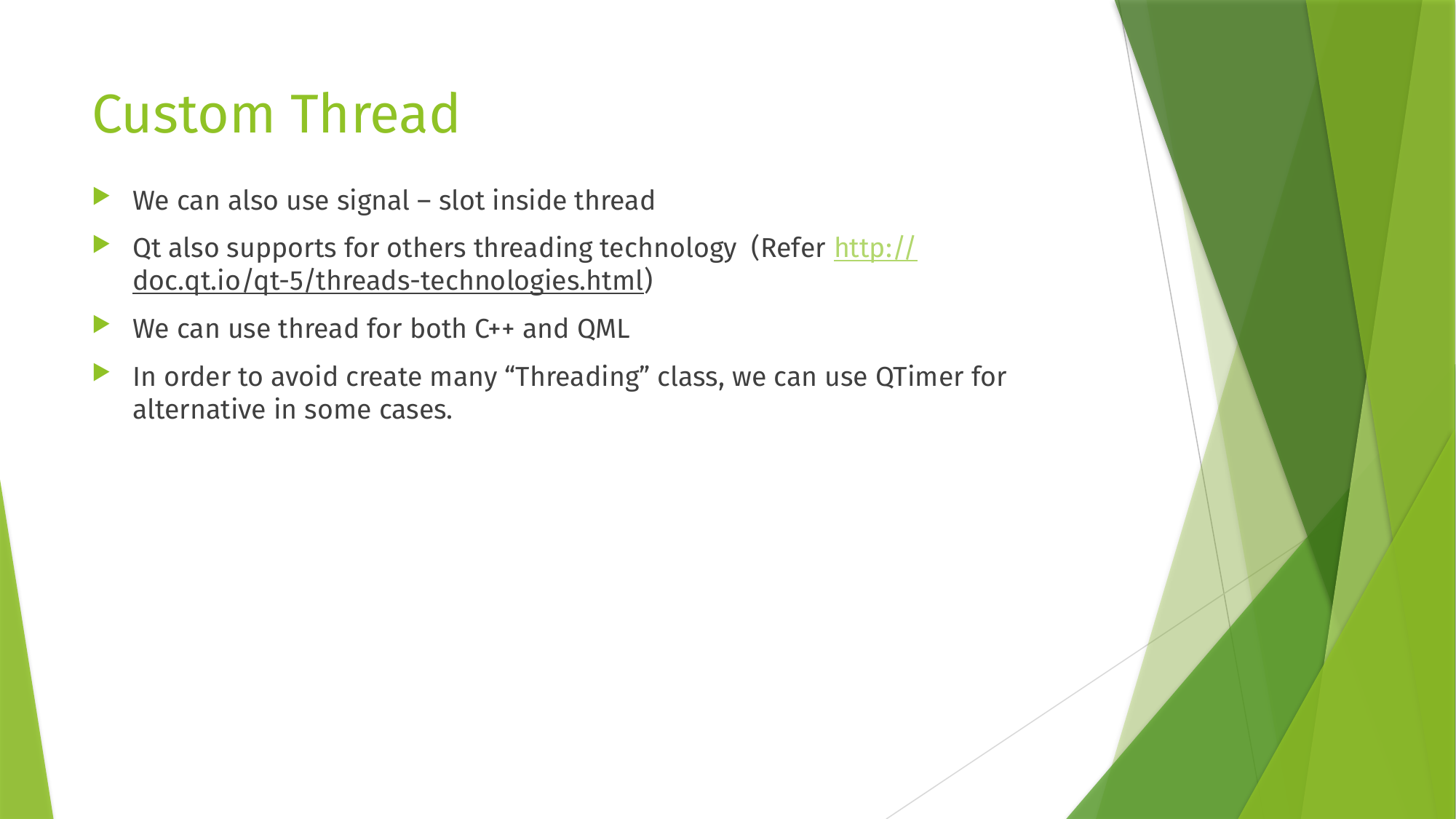

Custom Thread
We can also use signal – slot inside thread
Qt also supports for others threading technology  (Refer http://doc.qt.io/qt-5/threads-technologies.html)
We can use thread for both C++ and QML
In order to avoid create many “Threading” class, we can use QTimer for alternative in some cases.